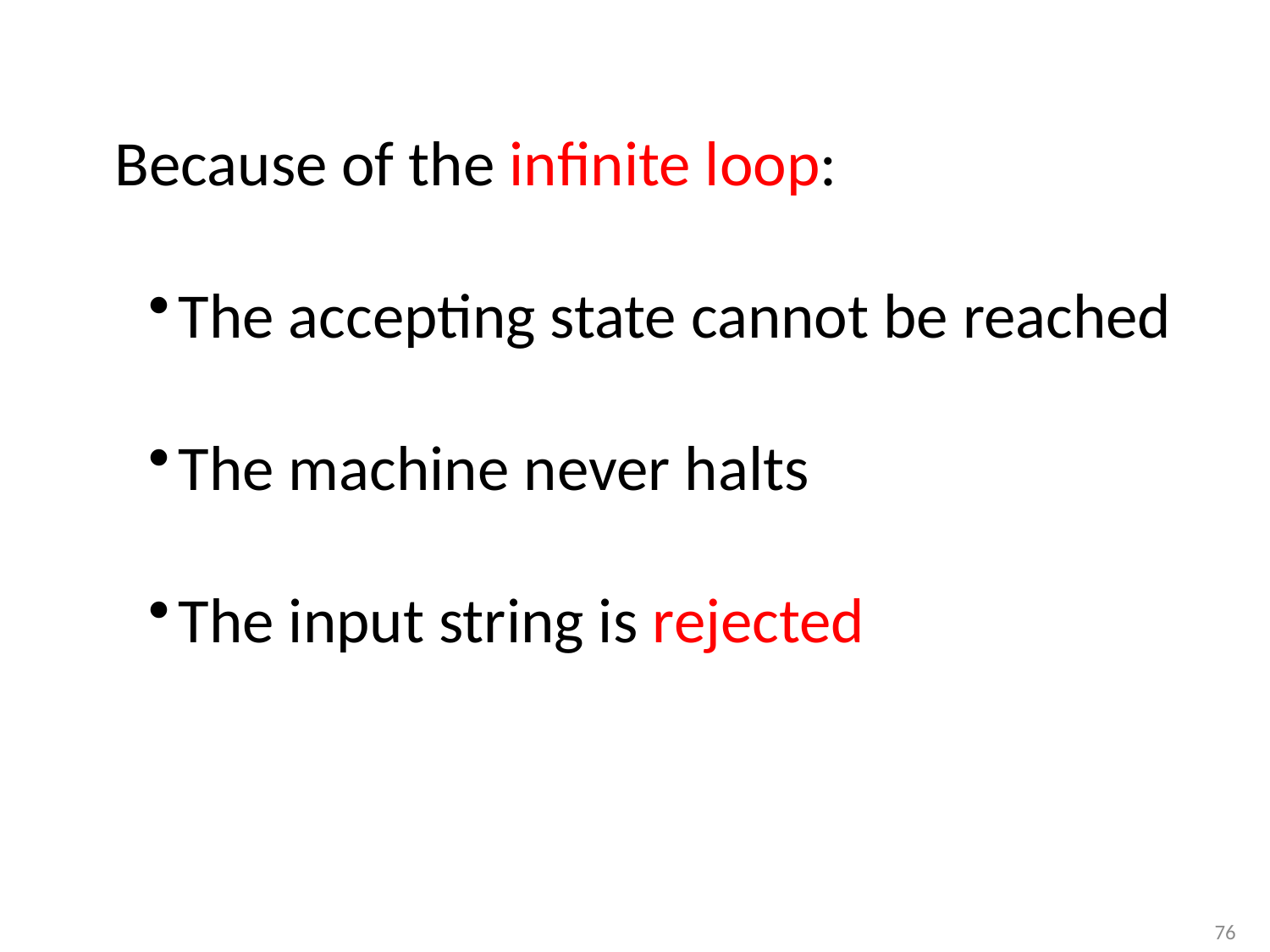

Because of the infinite loop:

The accepting state cannot be reached

The machine never halts

The input string is rejected
76